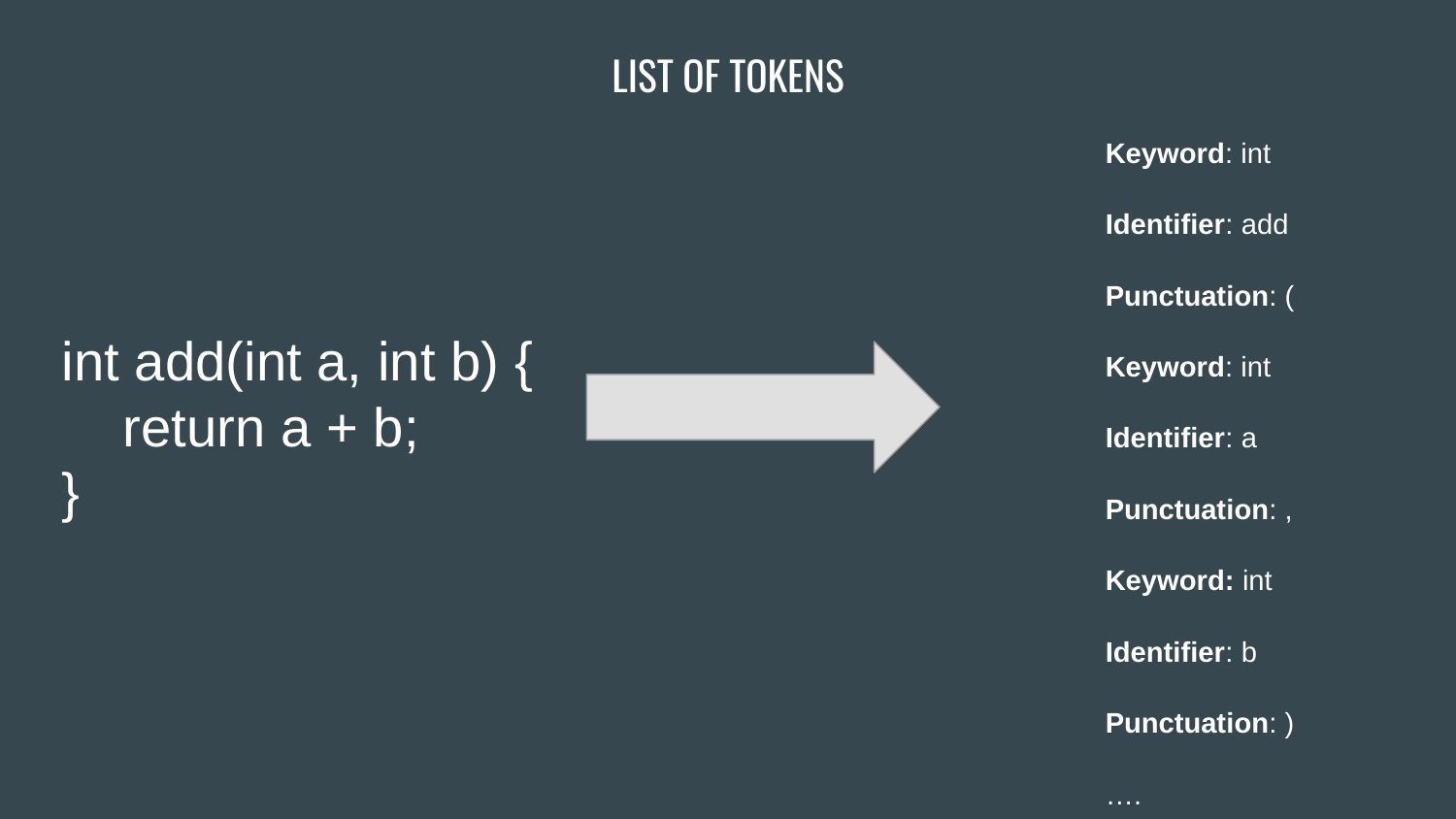

# LIST OF TOKENS
Keyword: int
Identifier: add
Punctuation: (
Keyword: int
Identifier: a
Punctuation: ,
Keyword: int
Identifier: b
Punctuation: )
….
int add(int a, int b) {
    return a + b;
}